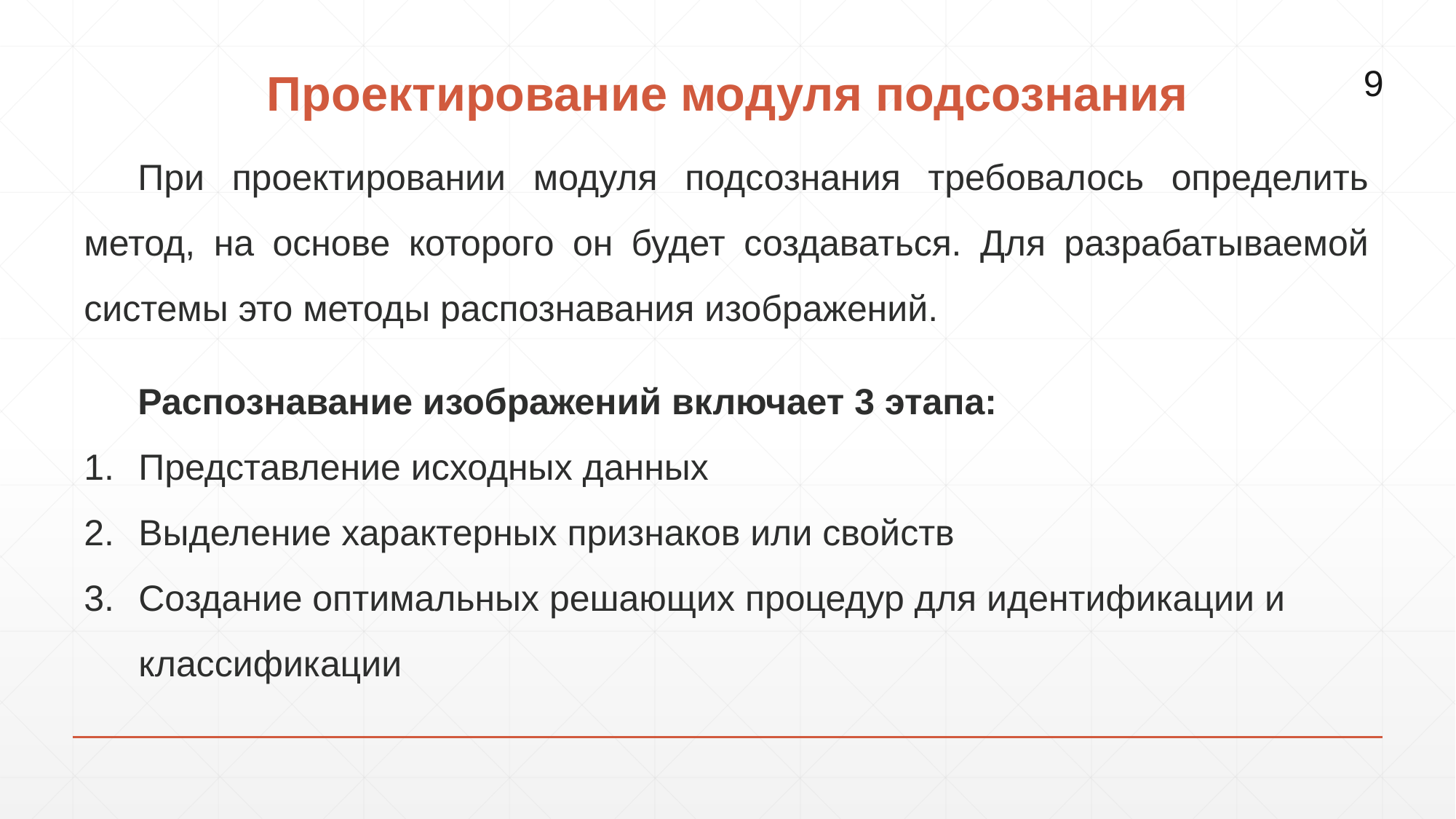

# Проектирование модуля подсознания
9
При проектировании модуля подсознания требовалось определить метод, на основе которого он будет создаваться. Для разрабатываемой системы это методы распознавания изображений.

Распознавание изображений включает 3 этапа:
Представление исходных данных
Выделение характерных признаков или свойств
Создание оптимальных решающих процедур для идентификации и классификации